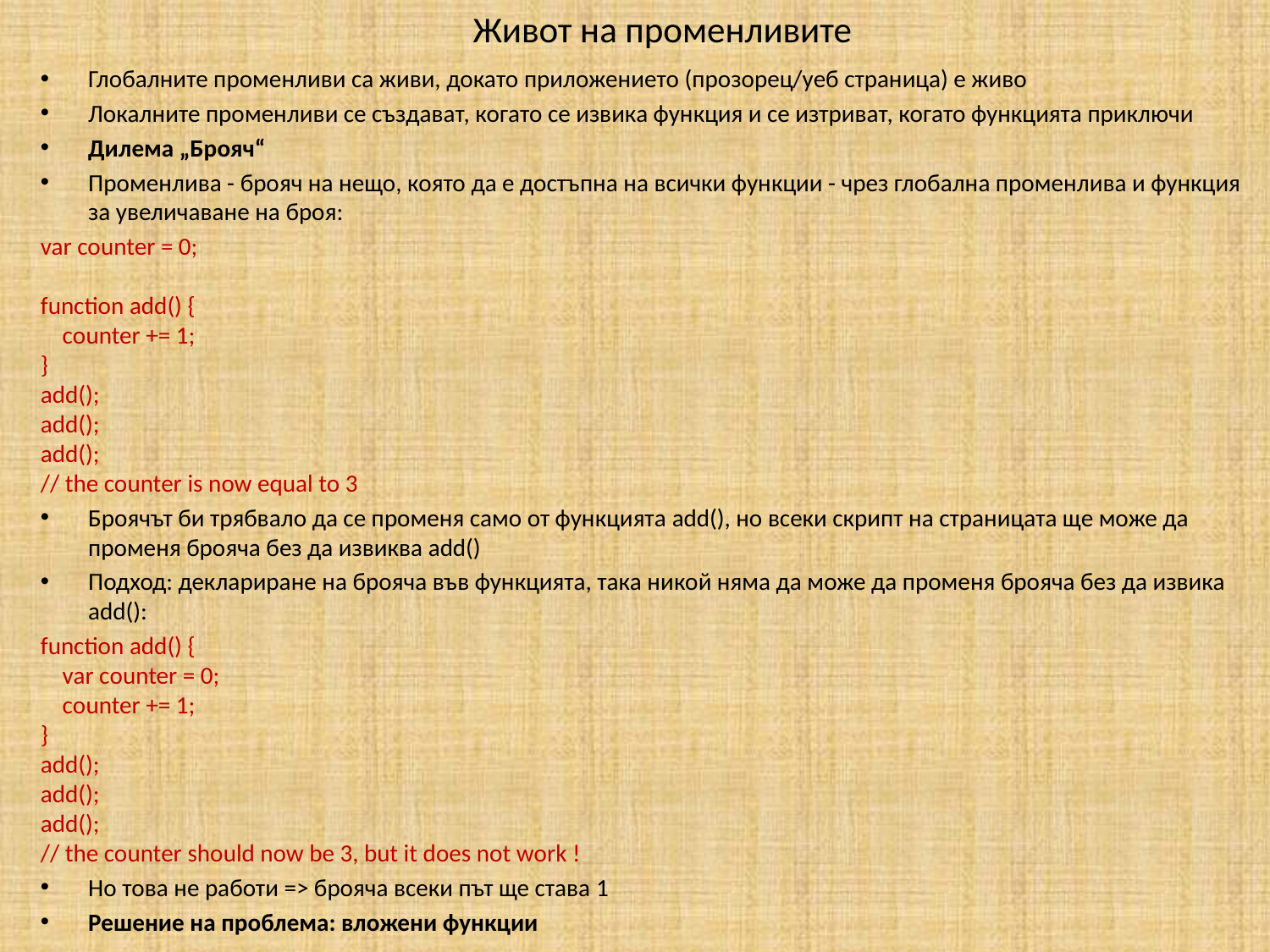

# Живот на променливите
Глобалните променливи са живи, докато приложението (прозорец/уеб страница) е живо
Локалните променливи се създават, когато се извика функция и се изтриват, когато функцията приключи
Дилема „Брояч“
Променлива - брояч на нещо, която да е достъпна на всички функции - чрез глобална променлива и функция за увеличаване на броя:
var counter = 0;
function add() {
    counter += 1;
}
add();
add();
add();
// the counter is now equal to 3
Броячът би трябвало да се променя само от функцията add(), но всеки скрипт на страницата ще може да променя брояча без да извиква add()
Подход: деклариране на брояча във функцията, така никой няма да може да променя брояча без да извика add():
function add() {
    var counter = 0;
    counter += 1;
}
add();
add();
add();
// the counter should now be 3, but it does not work !
Но това не работи => брояча всеки път ще става 1
Решение на проблема: вложени функции